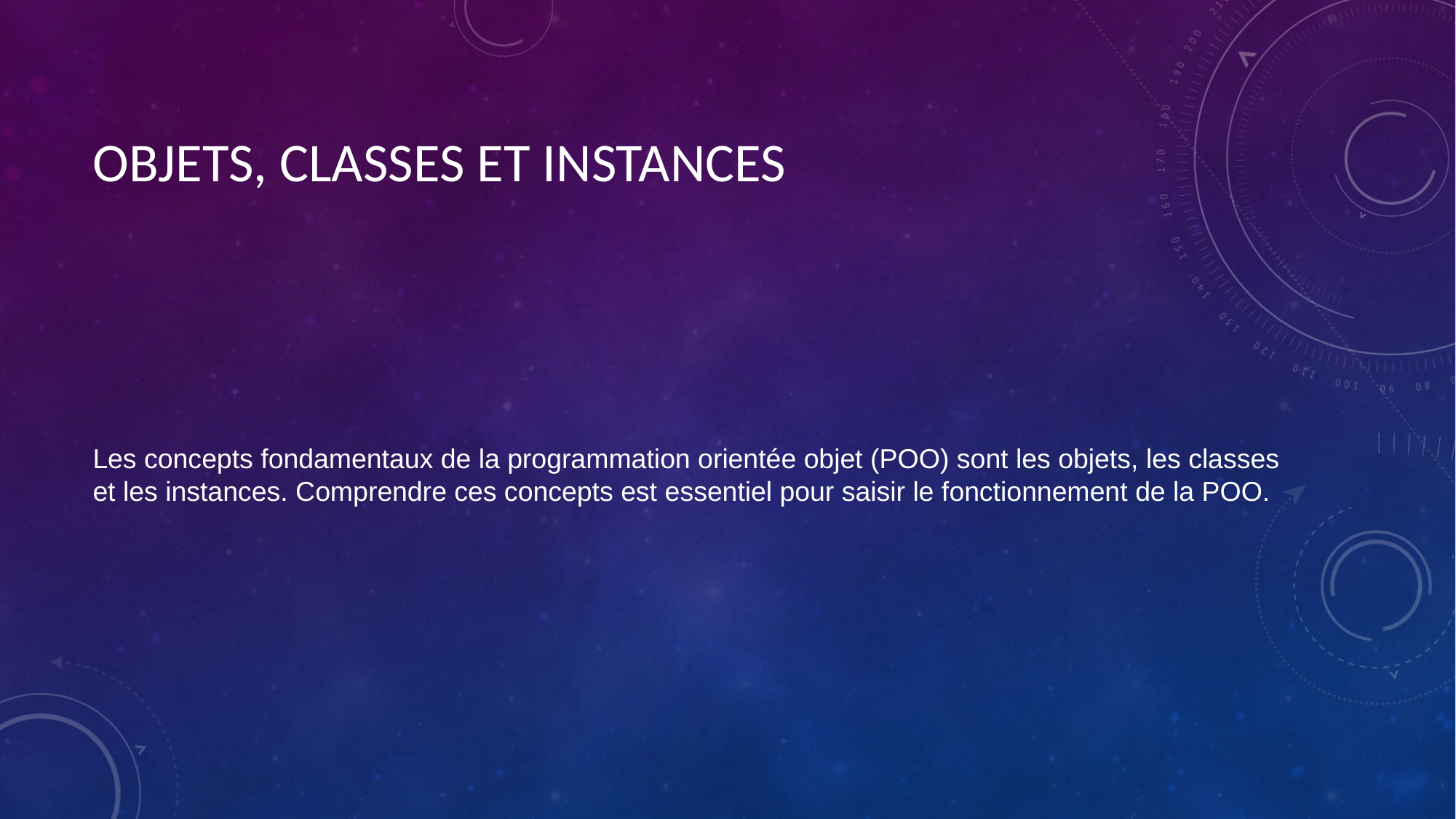

# Objets, classes et instances
Les concepts fondamentaux de la programmation orientée objet (POO) sont les objets, les classes et les instances. Comprendre ces concepts est essentiel pour saisir le fonctionnement de la POO.